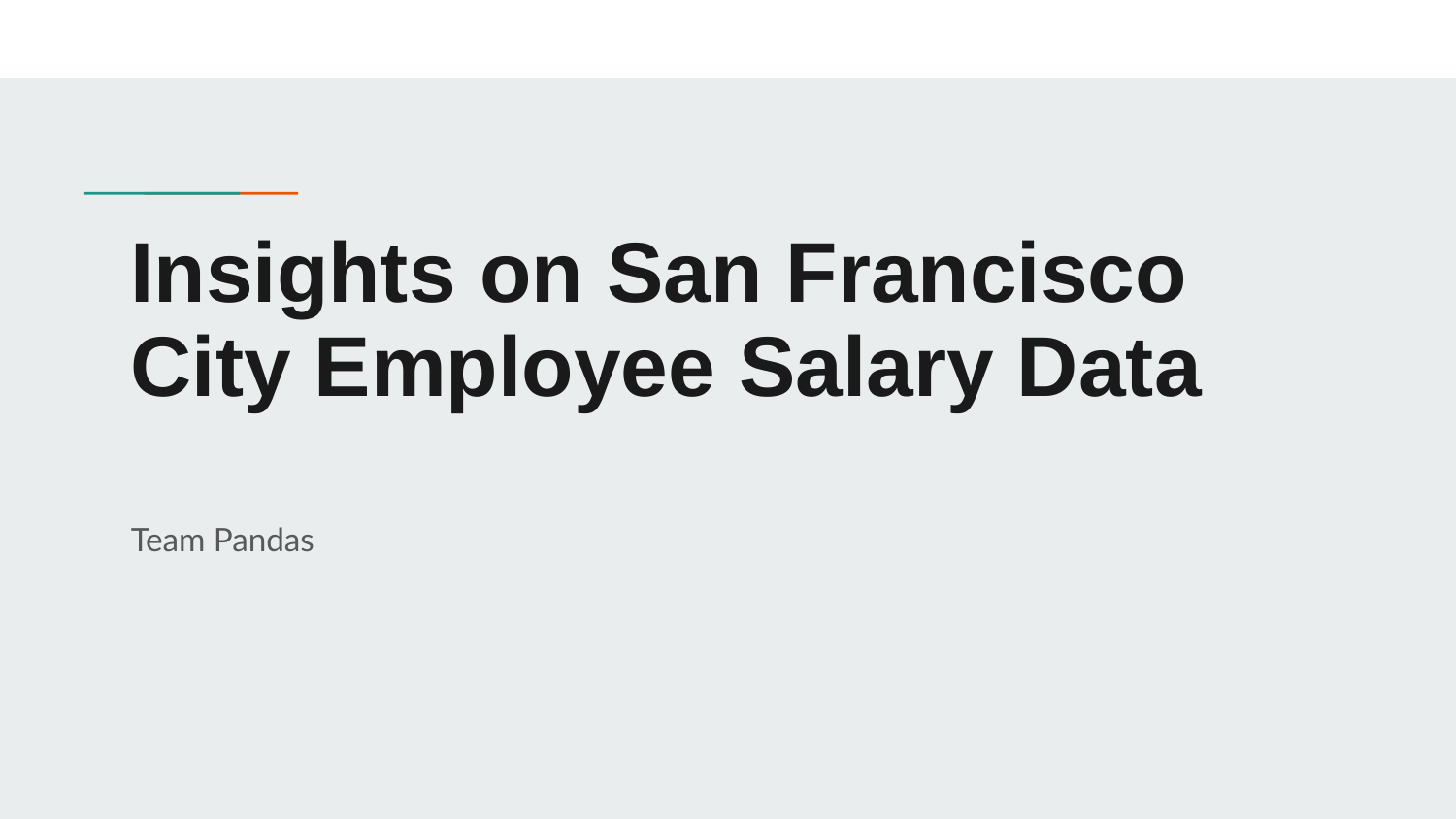

# Insights on San Francisco City Employee Salary Data
Team Pandas